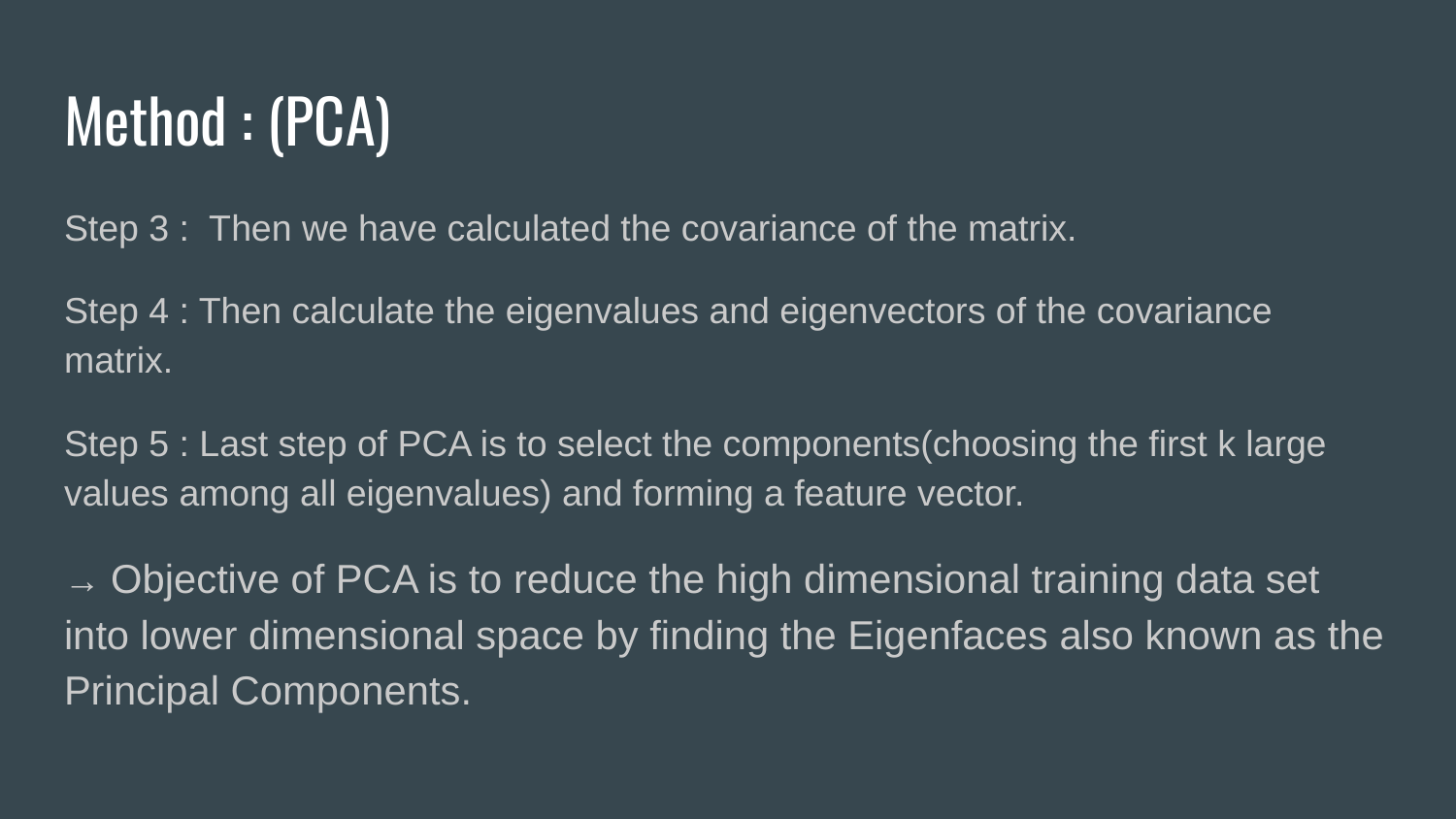

# Method : (PCA)
Step 3 :  Then we have calculated the covariance of the matrix.
Step 4 : Then calculate the eigenvalues and eigenvectors of the covariance matrix.
Step 5 : Last step of PCA is to select the components(choosing the first k large values among all eigenvalues) and forming a feature vector.
→ Objective of PCA is to reduce the high dimensional training data set into lower dimensional space by finding the Eigenfaces also known as the Principal Components.